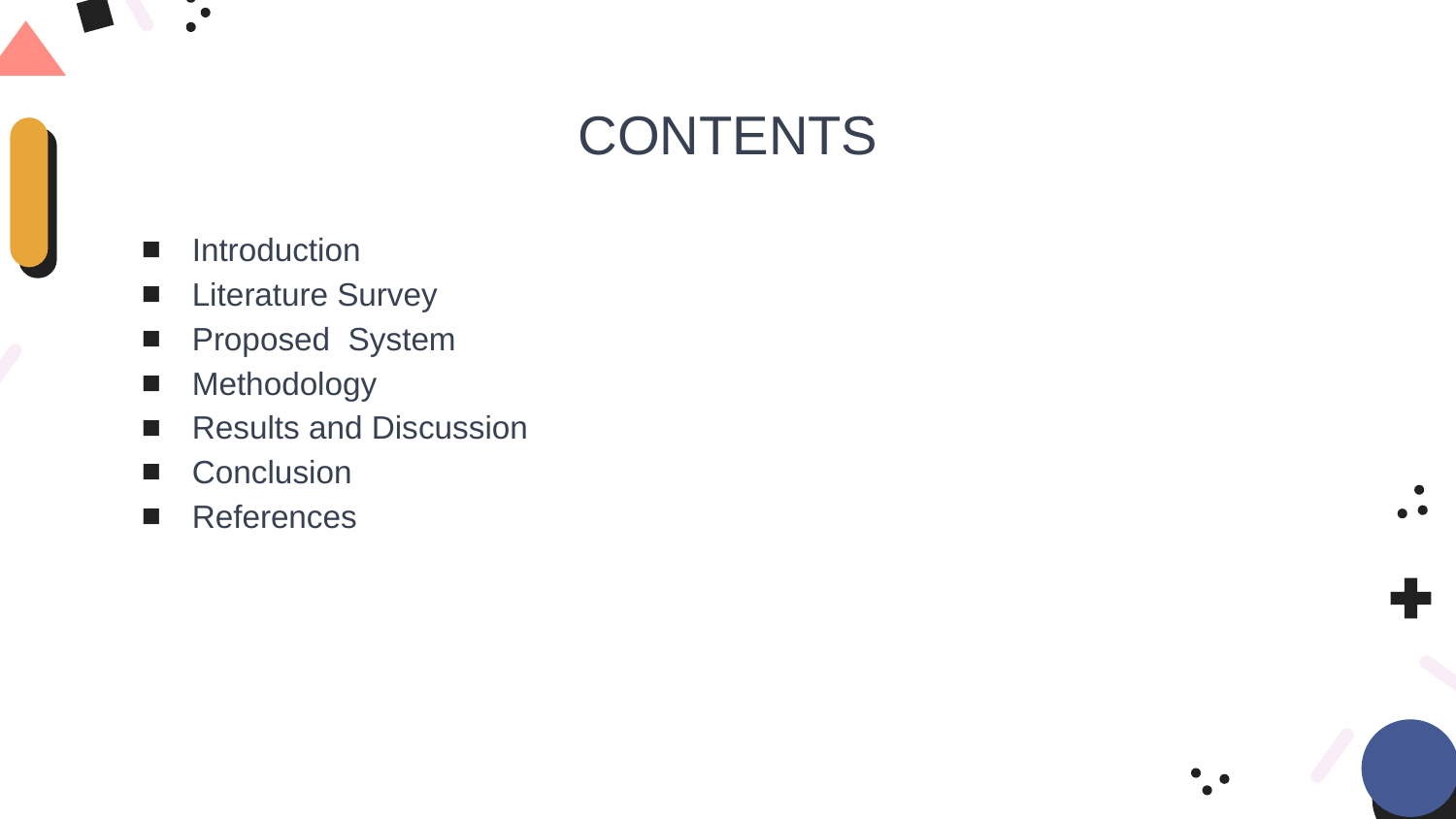

# CONTENTS
Introduction
Literature Survey
Proposed  System
Methodology
Results and Discussion
Conclusion
References